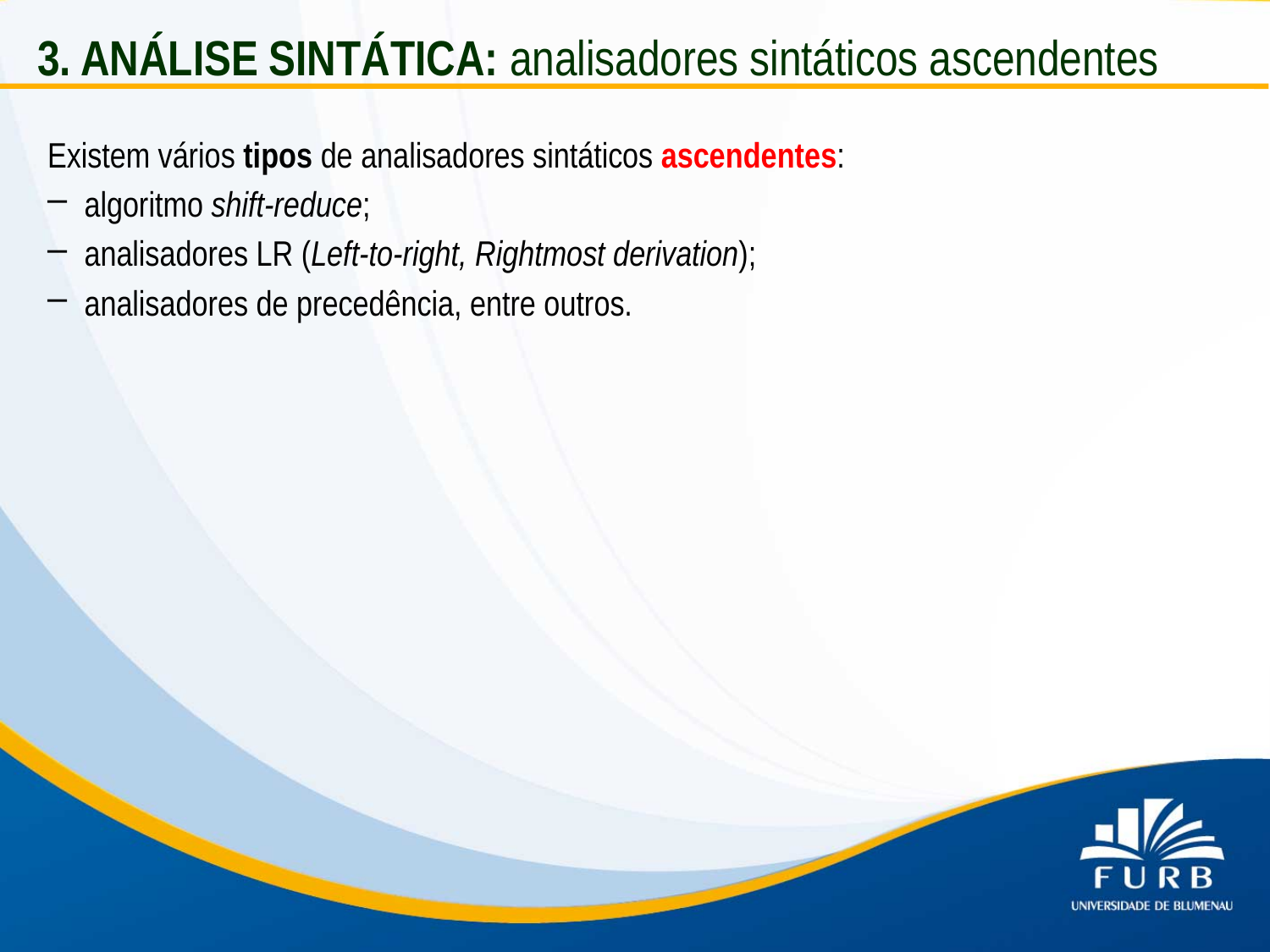

3. ANÁLISE SINTÁTICA: analisadores sintáticos ascendentes

Existem vários tipos de analisadores sintáticos ascendentes:
algoritmo shift-reduce;
analisadores LR (Left-to-right, Rightmost derivation);
analisadores de precedência, entre outros.